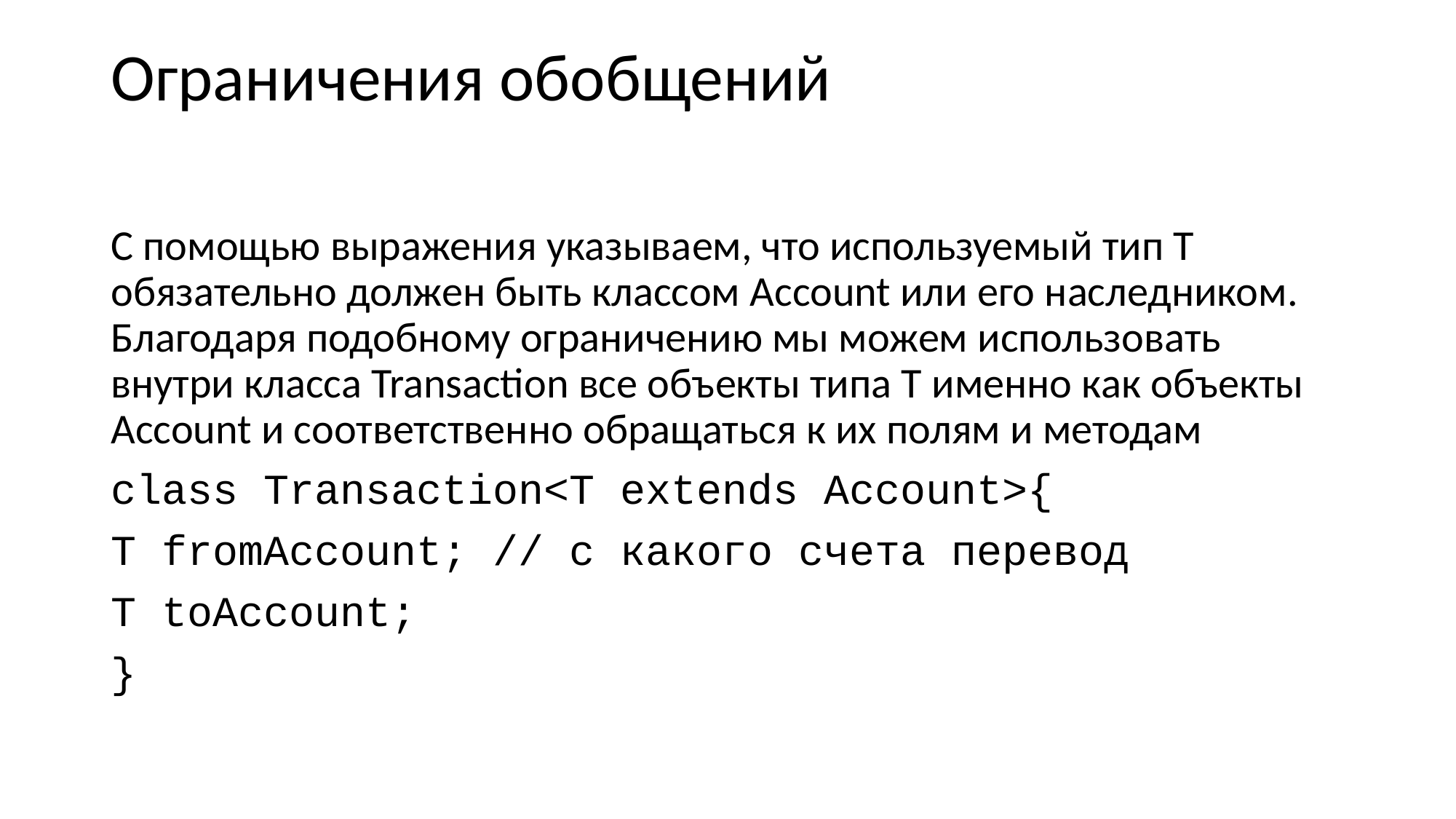

# Ограничения обобщений
С помощью выражения указываем, что используемый тип T обязательно должен быть классом Account или его наследником. Благодаря подобному ограничению мы можем использовать внутри класса Transaction все объекты типа T именно как объекты Account и соответственно обращаться к их полям и методам
class Transaction<T extends Account>{
T fromAccount; // с какого счета перевод
T toAccount;
}